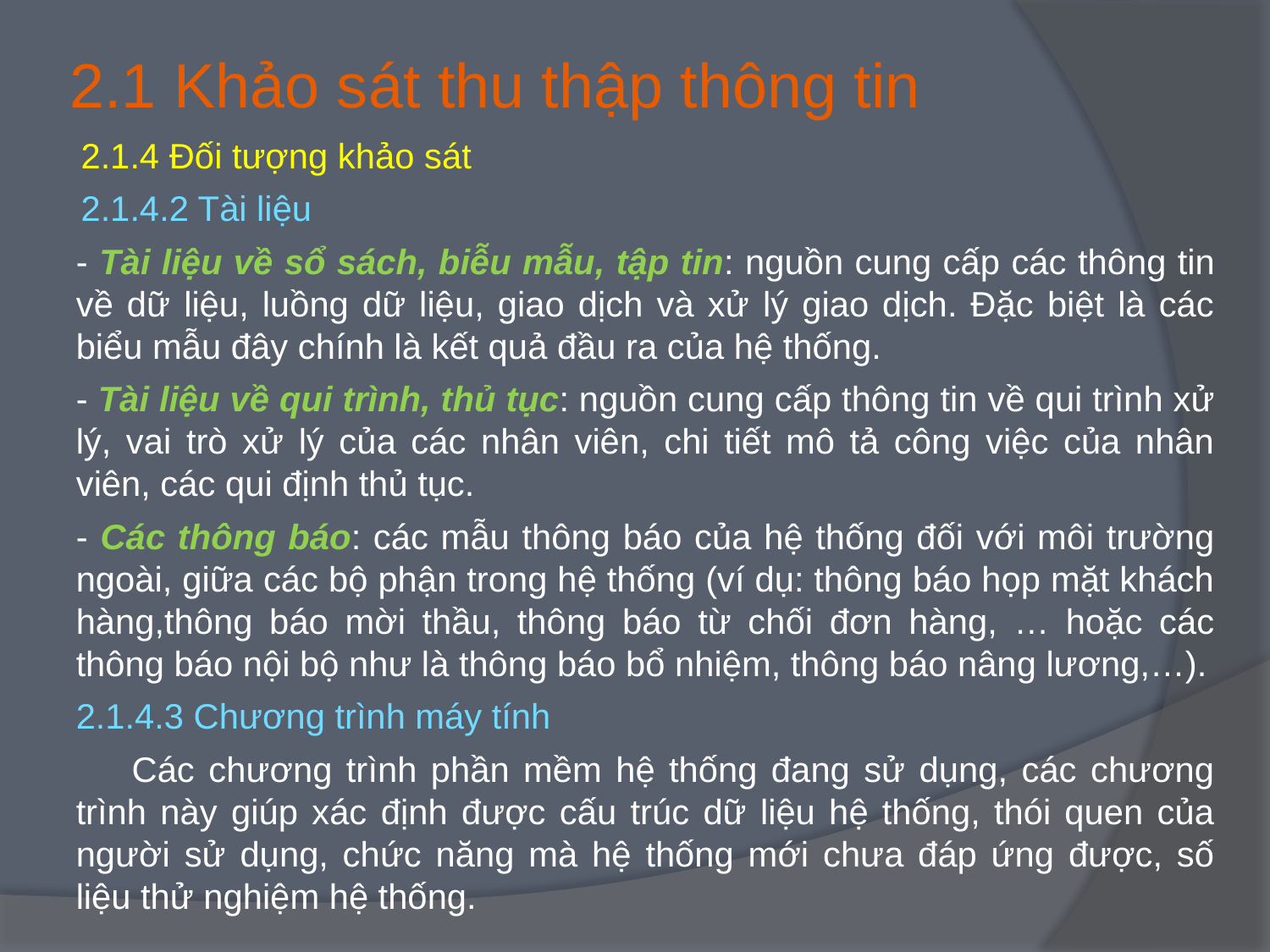

# 2.1 Khảo sát thu thập thông tin
2.1.4 Đối tượng khảo sát
2.1.4.2 Tài liệu
- Tài liệu về sổ sách, biễu mẫu, tập tin: nguồn cung cấp các thông tin về dữ liệu, luồng dữ liệu, giao dịch và xử lý giao dịch. Đặc biệt là các biểu mẫu đây chính là kết quả đầu ra của hệ thống.
- Tài liệu về qui trình, thủ tục: nguồn cung cấp thông tin về qui trình xử lý, vai trò xử lý của các nhân viên, chi tiết mô tả công việc của nhân viên, các qui định thủ tục.
- Các thông báo: các mẫu thông báo của hệ thống đối với môi trường ngoài, giữa các bộ phận trong hệ thống (ví dụ: thông báo họp mặt khách hàng,thông báo mời thầu, thông báo từ chối đơn hàng, … hoặc các thông báo nội bộ như là thông báo bổ nhiệm, thông báo nâng lương,…).
2.1.4.3 Chương trình máy tính
    Các chương trình phần mềm hệ thống đang sử dụng, các chương trình này giúp xác định được cấu trúc dữ liệu hệ thống, thói quen của người sử dụng, chức năng mà hệ thống mới chưa đáp ứng được, số liệu thử nghiệm hệ thống.